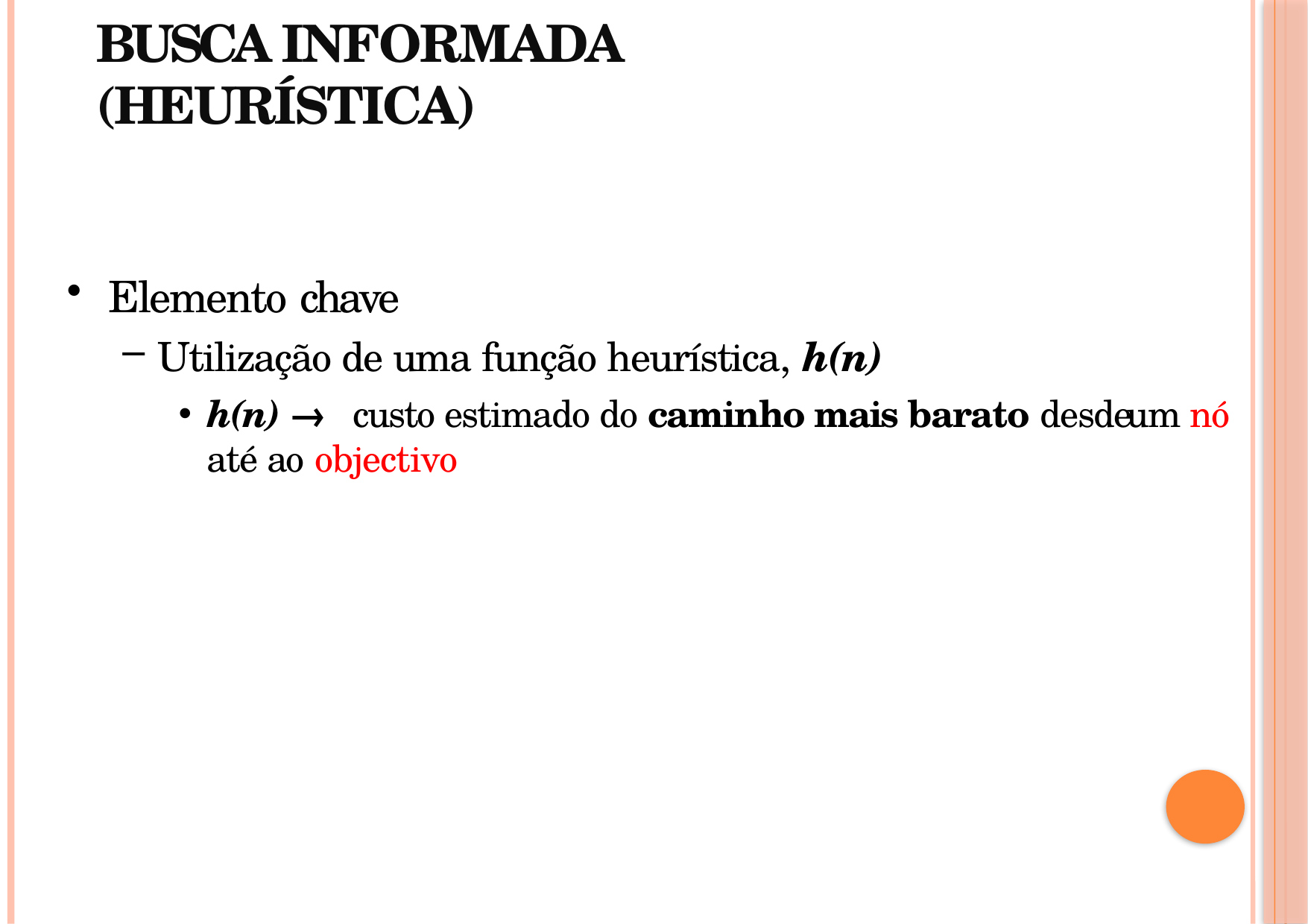

# Busca informada (heurística)
Elemento chave
Utilização de uma função heurística, h(n)
h(n) →   custo estimado do caminho mais barato desde        um nó até ao objectivo